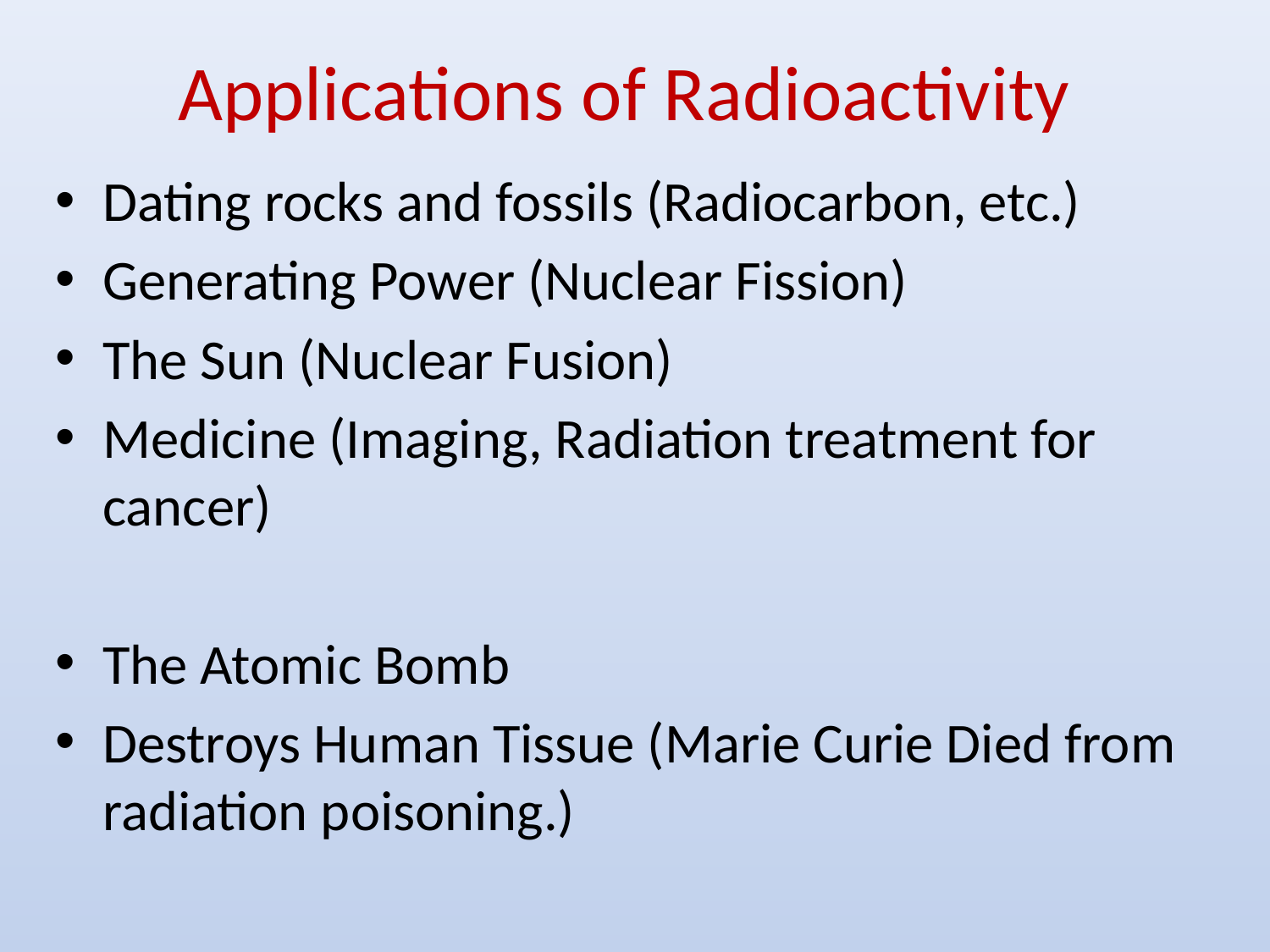

# Applications of Radioactivity
Dating rocks and fossils (Radiocarbon, etc.)
Generating Power (Nuclear Fission)
The Sun (Nuclear Fusion)
Medicine (Imaging, Radiation treatment for cancer)

The Atomic Bomb
Destroys Human Tissue (Marie Curie Died from radiation poisoning.)